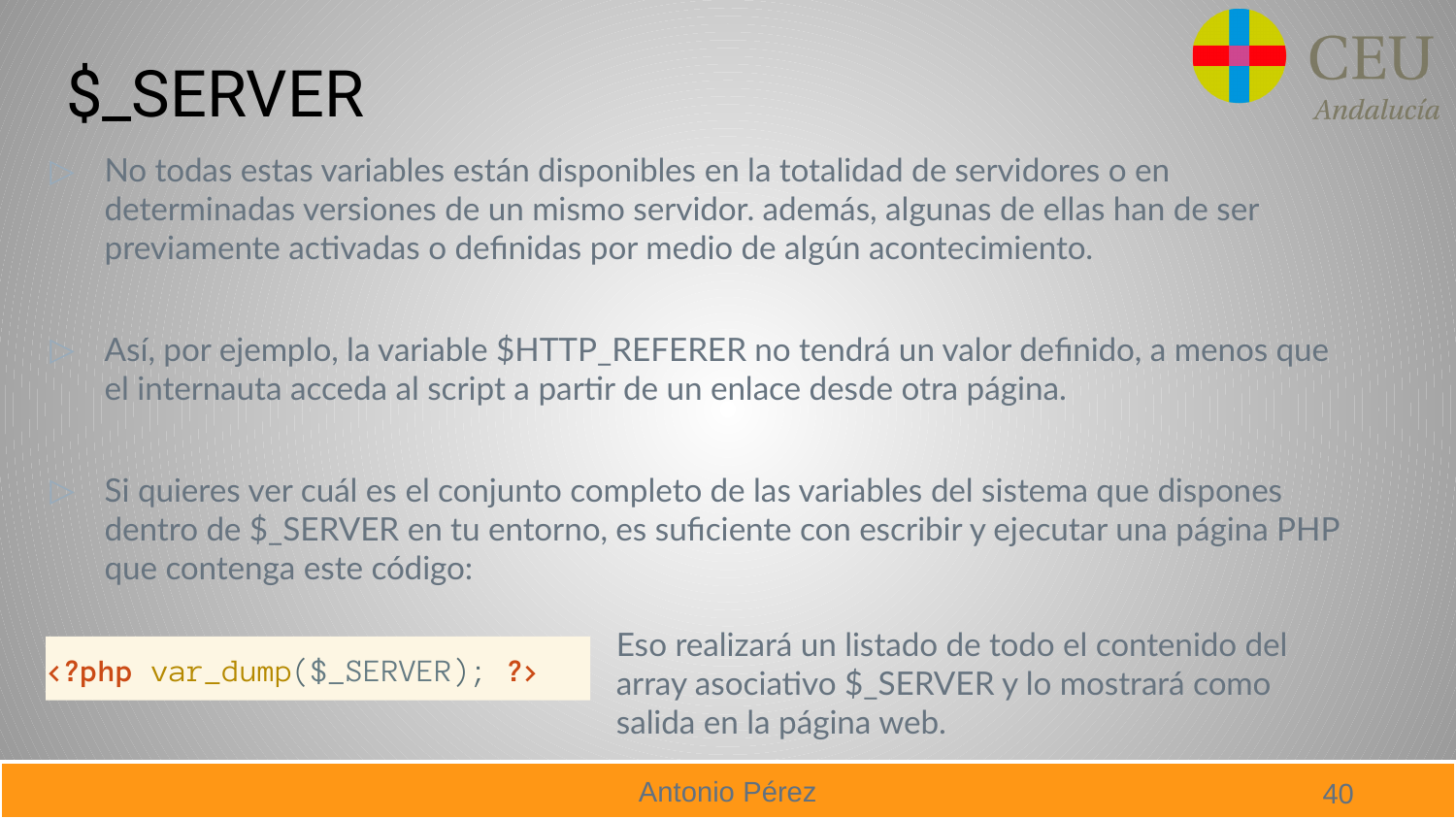

# $_SERVER
No todas estas variables están disponibles en la totalidad de servidores o en determinadas versiones de un mismo servidor. además, algunas de ellas han de ser previamente activadas o definidas por medio de algún acontecimiento.

Así, por ejemplo, la variable $HTTP_REFERER no tendrá un valor definido, a menos que el internauta acceda al script a partir de un enlace desde otra página.

Si quieres ver cuál es el conjunto completo de las variables del sistema que dispones dentro de $_SERVER en tu entorno, es suficiente con escribir y ejecutar una página PHP que contenga este código:
Eso realizará un listado de todo el contenido del array asociativo $_SERVER y lo mostrará como salida en la página web.
<?php var_dump($_SERVER); ?>
40